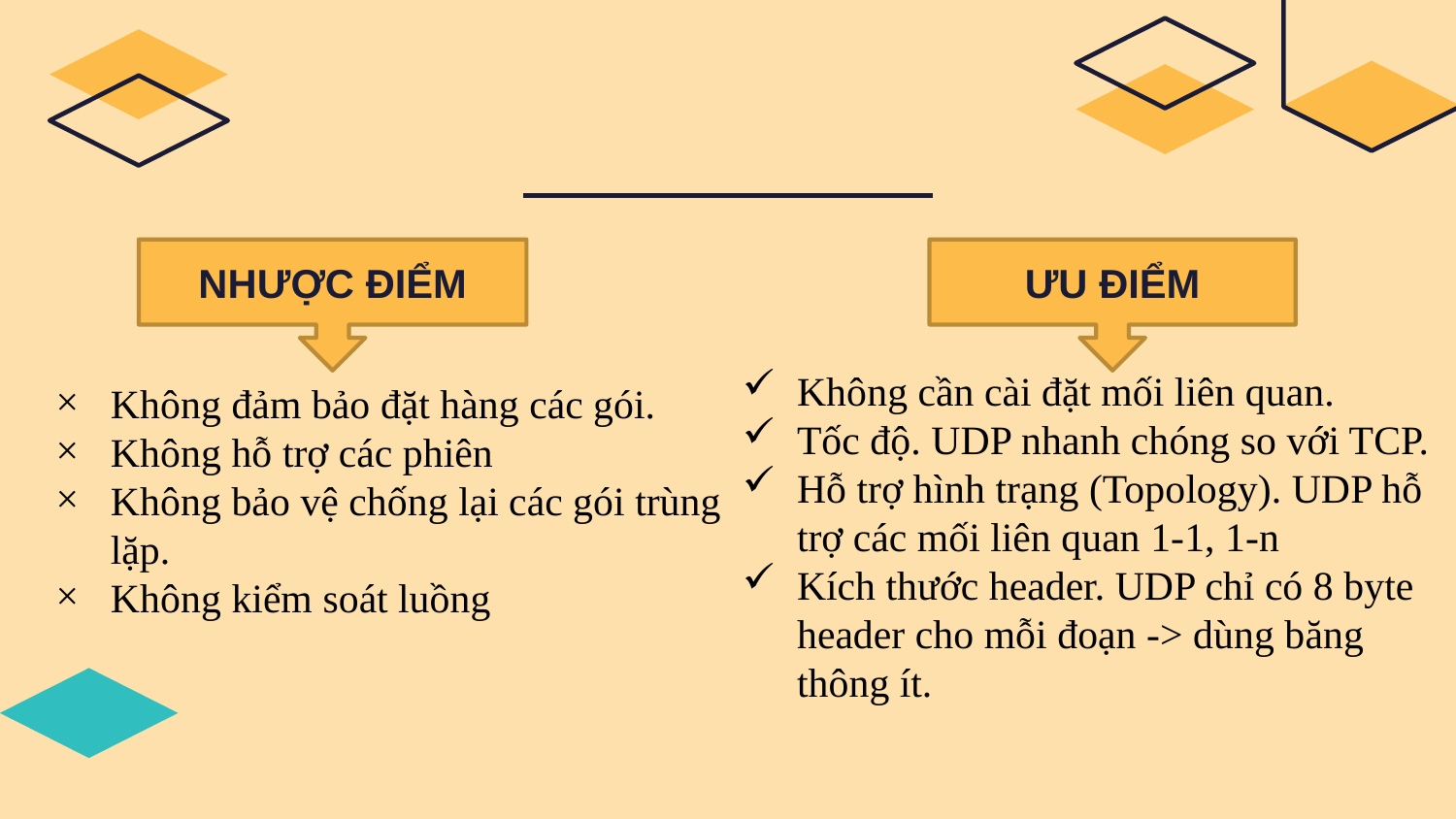

NHƯỢC ĐIỂM

ƯU ĐIỂM
Không cần cài đặt mối liên quan.
Tốc độ. UDP nhanh chóng so với TCP.
Hỗ trợ hình trạng (Topology). UDP hỗ trợ các mối liên quan 1-1, 1-n
Kích thước header. UDP chỉ có 8 byte header cho mỗi đoạn -> dùng băng thông ít.
Không đảm bảo đặt hàng các gói.
Không hỗ trợ các phiên
Không bảo vệ chống lại các gói trùng lặp.
Không kiểm soát luồng